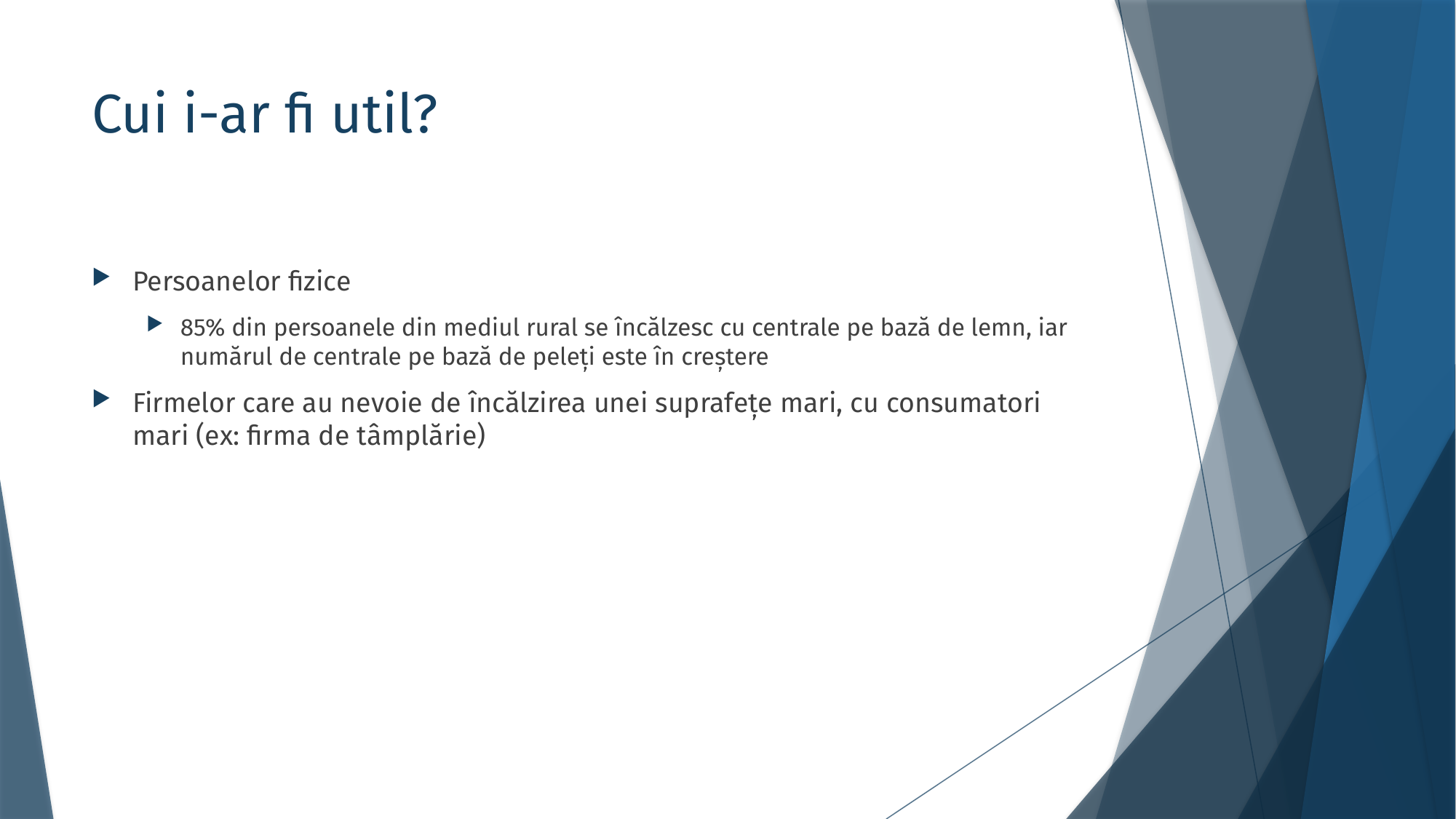

# Cui i-ar fi util?
Persoanelor fizice
85% din persoanele din mediul rural se încălzesc cu centrale pe bază de lemn, iar numărul de centrale pe bază de peleți este în creștere
Firmelor care au nevoie de încălzirea unei suprafețe mari, cu consumatori mari (ex: firma de tâmplărie)